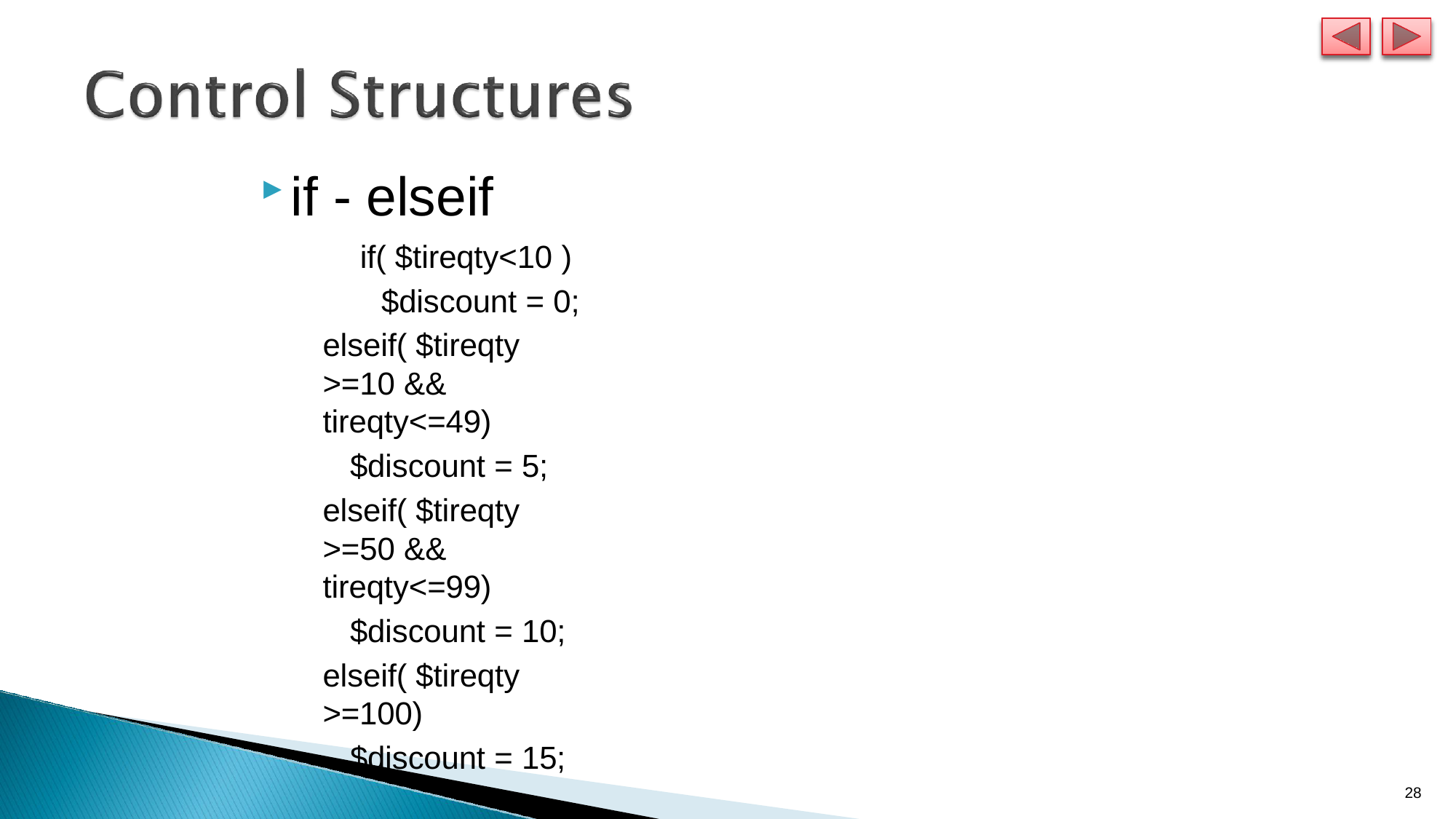

if - elseif
if( $tireqty<10 )
$discount = 0;
elseif( $tireqty >=10 && tireqty<=49)
$discount = 5;
elseif( $tireqty >=50 && tireqty<=99)
$discount = 10;
elseif( $tireqty >=100)
$discount = 15;
28